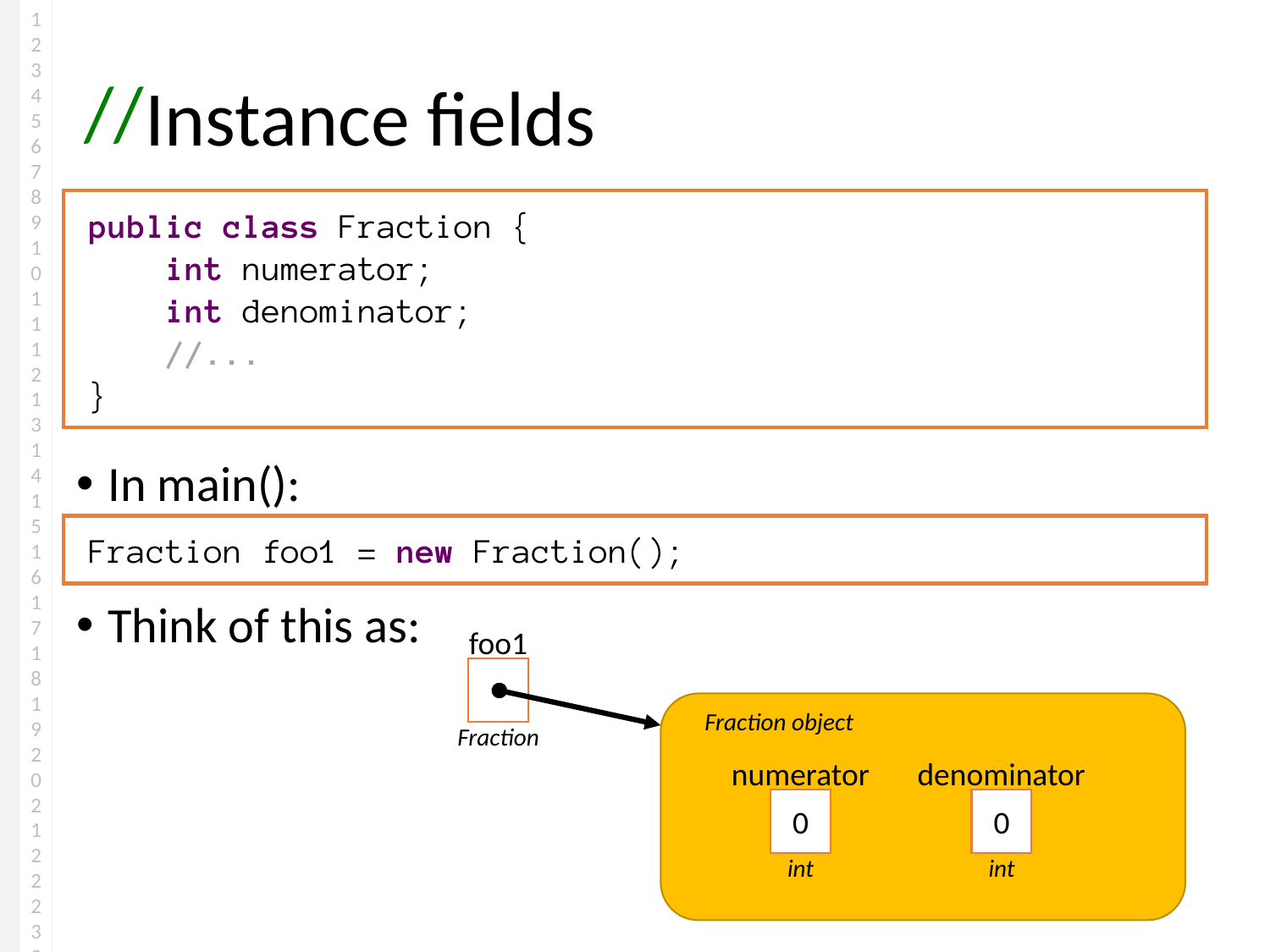

# Instance fields
public class Fraction {
    int numerator;
    int denominator;
    //...
}
In main():

Think of this as:
Fraction foo1 = new Fraction();
foo1

Fraction

Fraction object
numerator
0
int
denominator
0
int